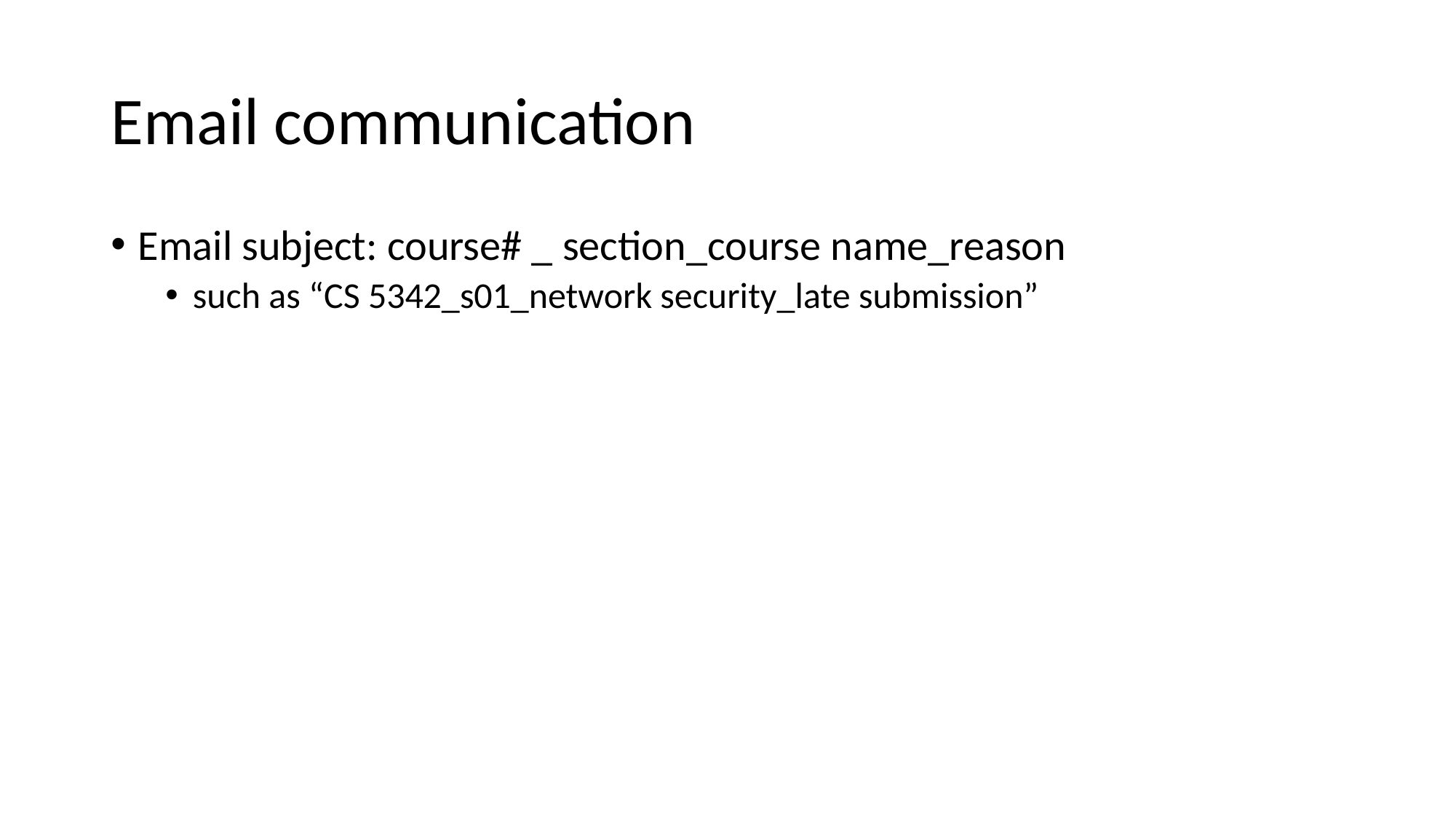

# Email communication
Email subject: course# _ section_course name_reason
such as “CS 5342_s01_network security_late submission”